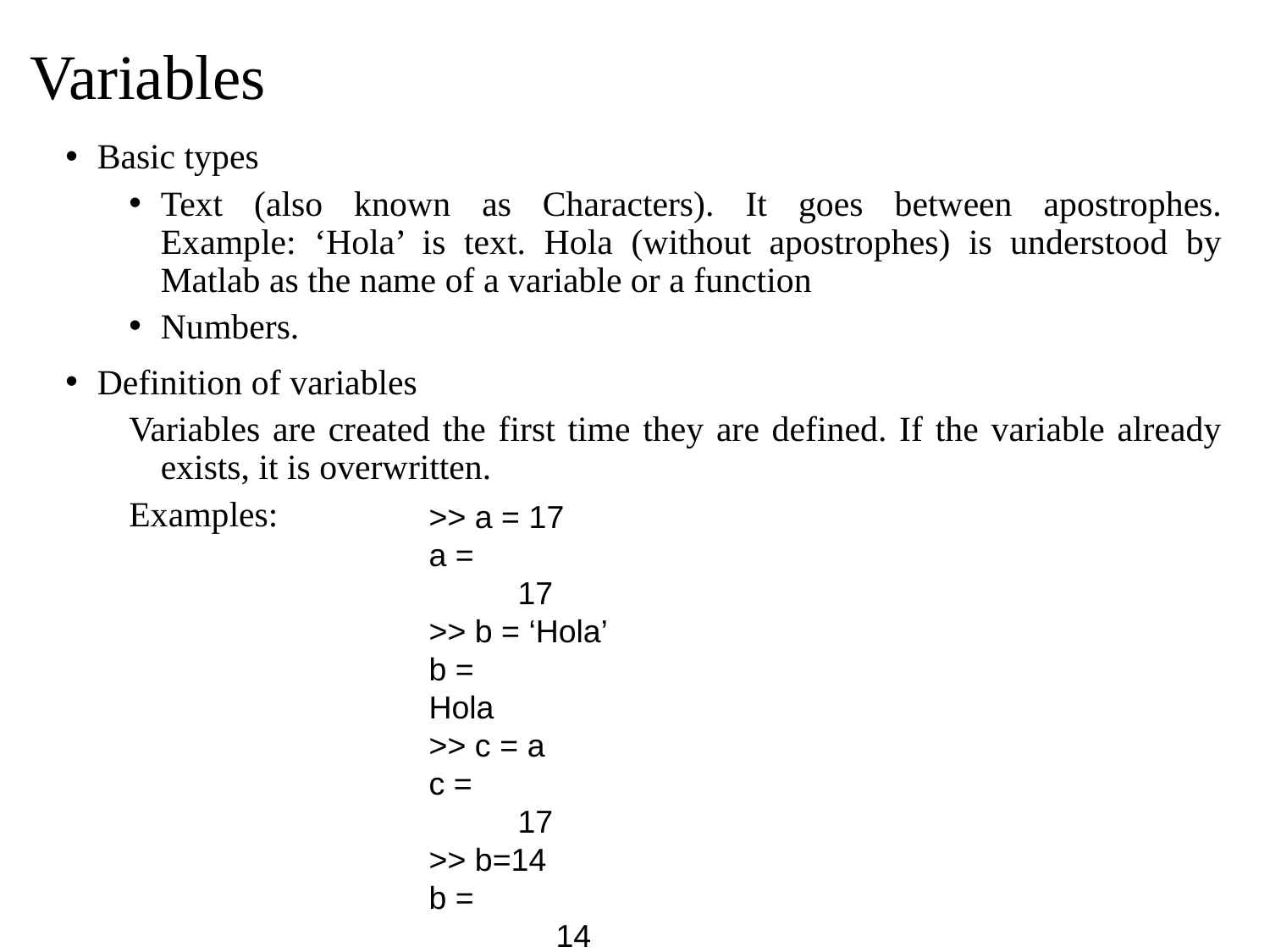

# Variables
Basic types
Text (also known as Characters). It goes between apostrophes.
Example: ‘Hola’ is text. Hola (without apostrophes) is understood by Matlab as the name of a variable or a function
Numbers.
Definition of variables
Variables are created the first time they are defined. If the variable already exists, it is overwritten.
Examples:

>> a = 17
a =
          17
>> b = ‘Hola’
b =
Hola
>> c = a
c =
          17
>> b=14
b =
	14